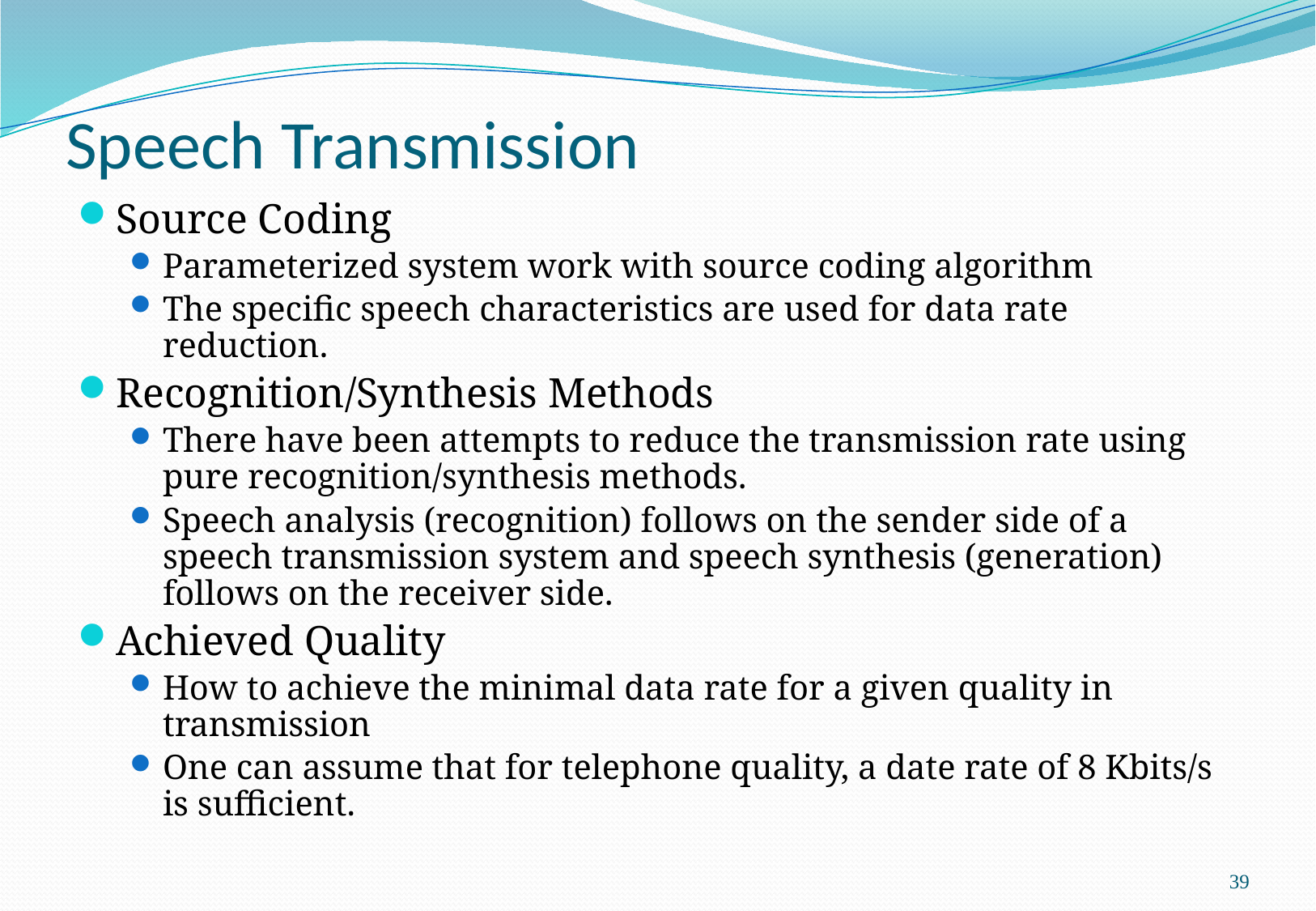

# Speech Transmission
Source Coding
Parameterized system work with source coding algorithm
The specific speech characteristics are used for data rate reduction.
Recognition/Synthesis Methods
There have been attempts to reduce the transmission rate using pure recognition/synthesis methods.
Speech analysis (recognition) follows on the sender side of a speech transmission system and speech synthesis (generation) follows on the receiver side.
Achieved Quality
How to achieve the minimal data rate for a given quality in transmission
One can assume that for telephone quality, a date rate of 8 Kbits/s is sufficient.

39